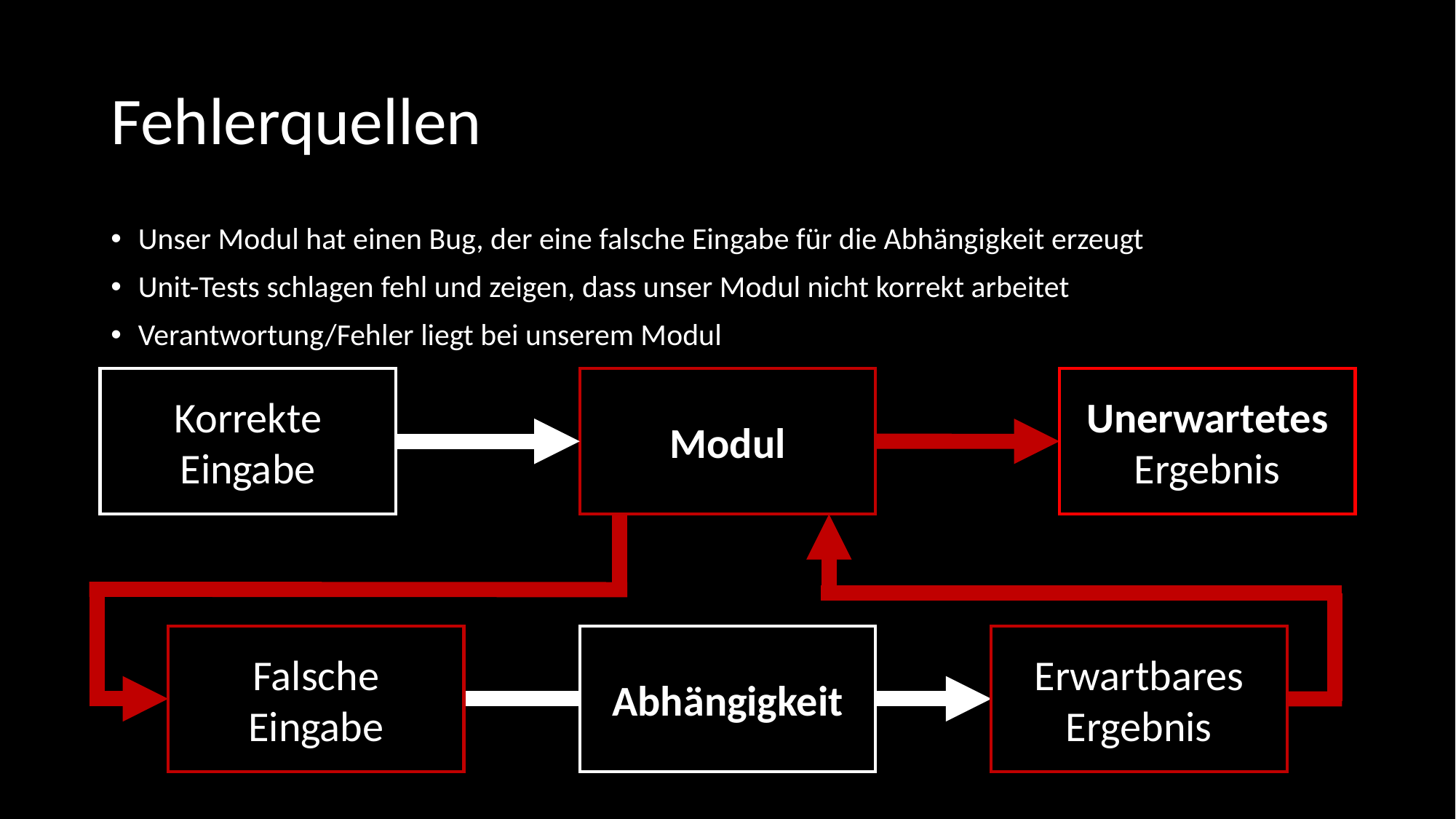

# Fehlerquellen
Unser Modul hat einen Bug, der eine falsche Eingabe für die Abhängigkeit erzeugt
Unit-Tests schlagen fehl und zeigen, dass unser Modul nicht korrekt arbeitet
Verantwortung/Fehler liegt bei unserem Modul
Modul
Unerwartetes Ergebnis
Korrekte Eingabe
Falsche
Eingabe
Abhängigkeit
Erwartbares Ergebnis